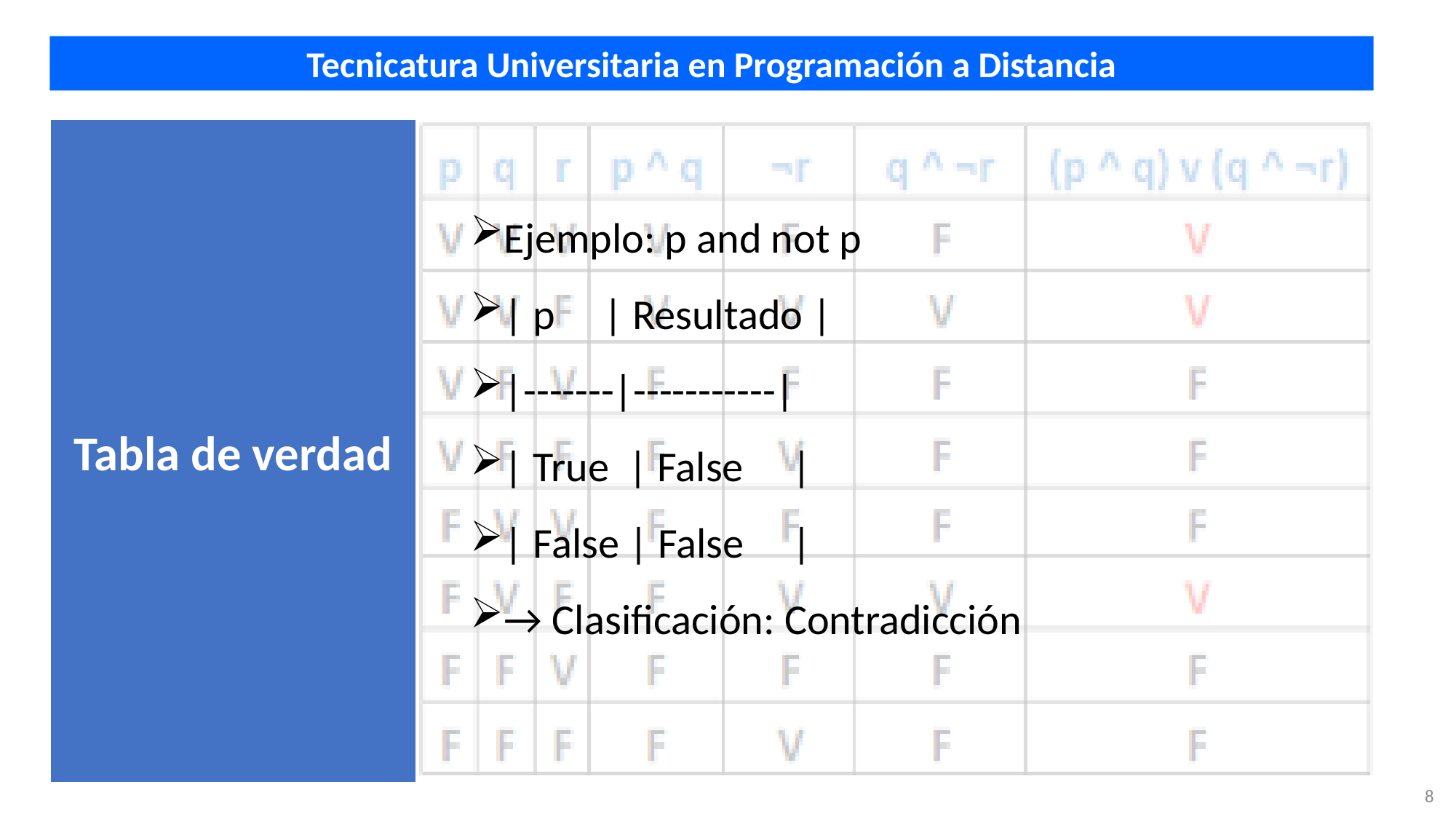

Tecnicatura Universitaria en Programación a Distancia
Tabla de verdad

Ejemplo: p and not p
| p     | Resultado |
|-------|-----------|
| True  | False     |
| False | False     |
→ Clasificación: Contradicción
8